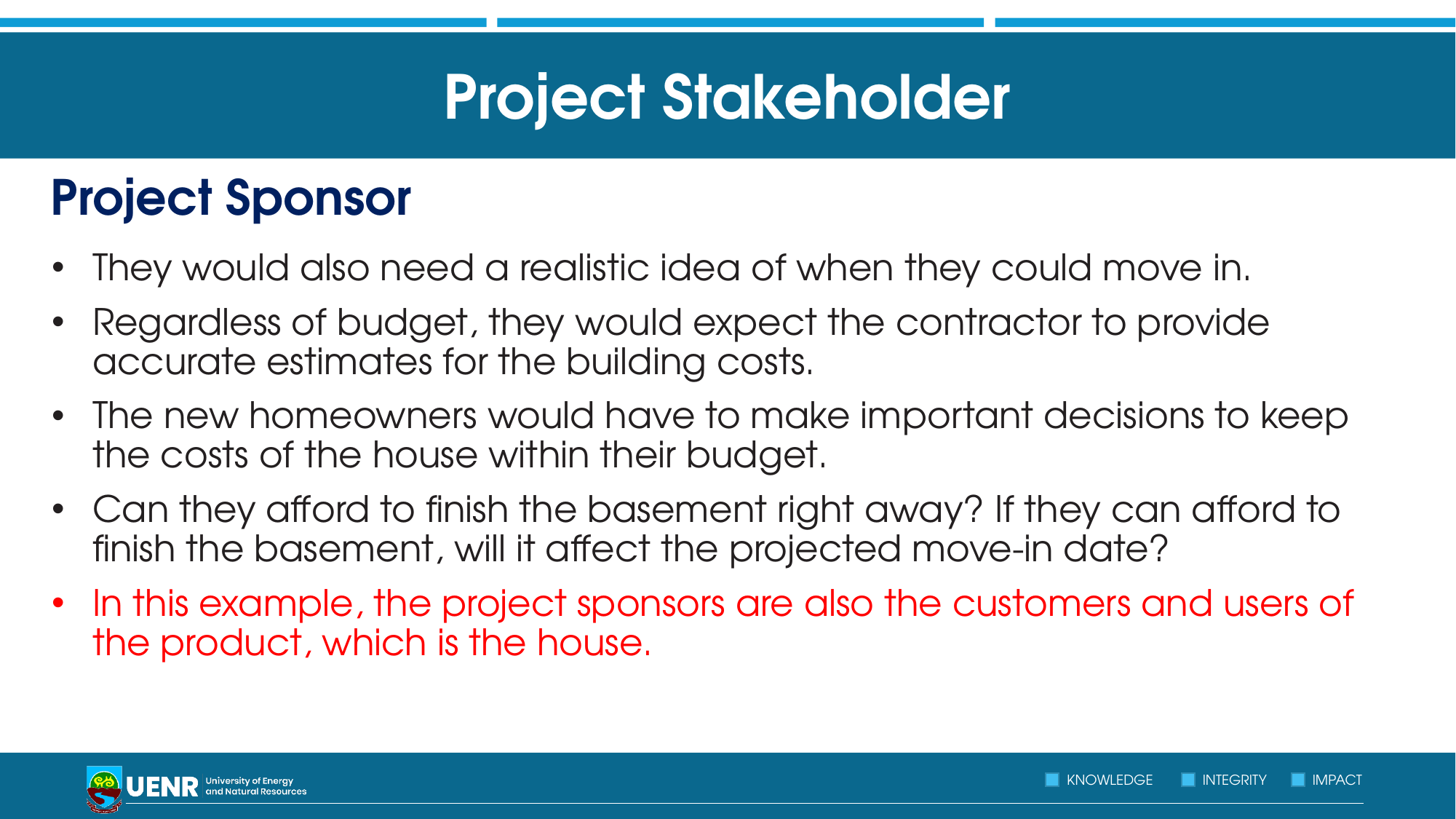

# Project Stakeholder
Project Sponsor
They would also need a realistic idea of when they could move in.
Regardless of budget, they would expect the contractor to provide accurate estimates for the building costs.
The new homeowners would have to make important decisions to keep the costs of the house within their budget.
Can they afford to finish the basement right away? If they can afford to finish the basement, will it affect the projected move-in date?
In this example, the project sponsors are also the customers and users of the product, which is the house.